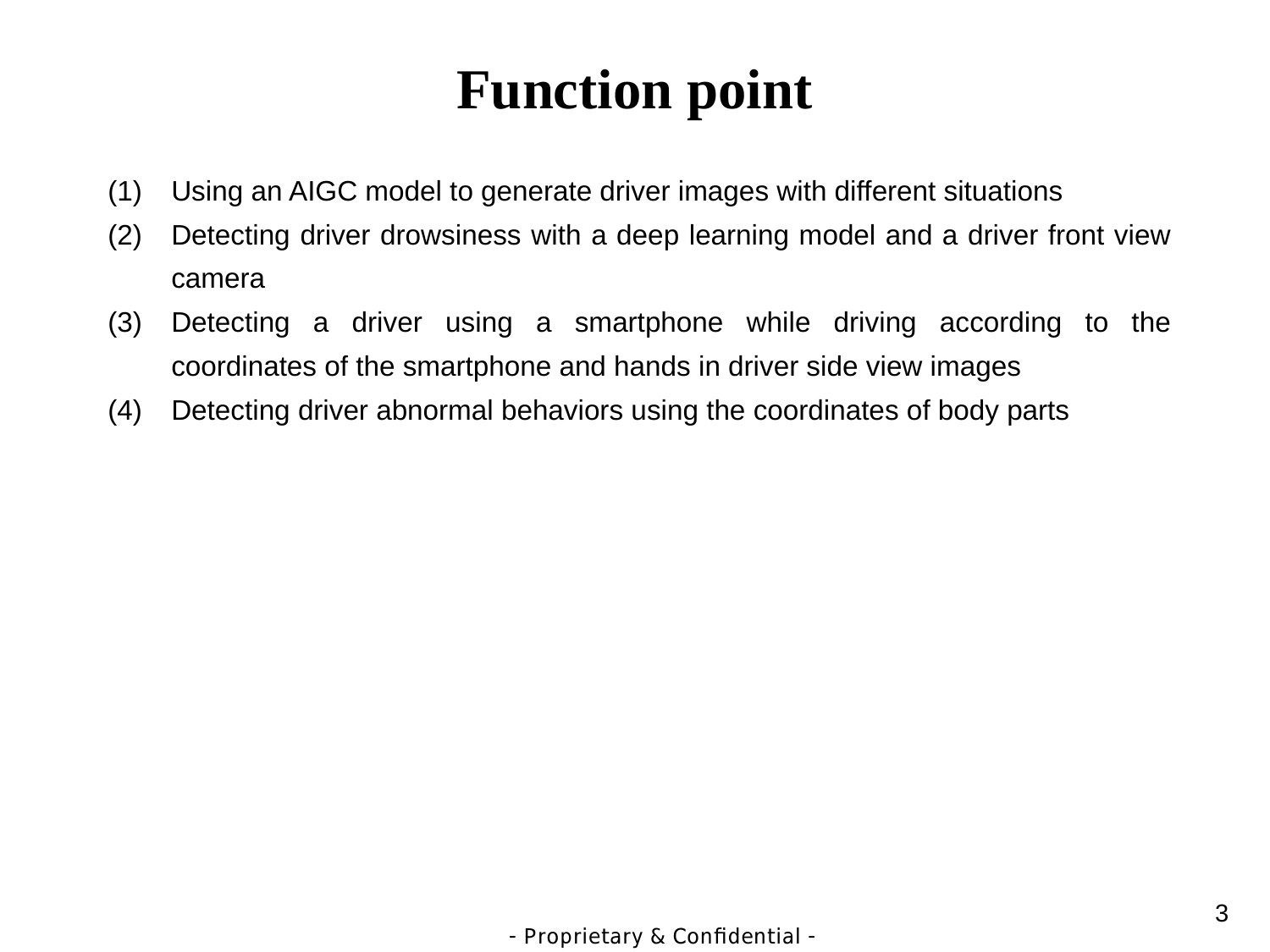

Function point
Using an AIGC model to generate driver images with different situations
Detecting driver drowsiness with a deep learning model and a driver front view camera
Detecting a driver using a smartphone while driving according to the coordinates of the smartphone and hands in driver side view images
Detecting driver abnormal behaviors using the coordinates of body parts